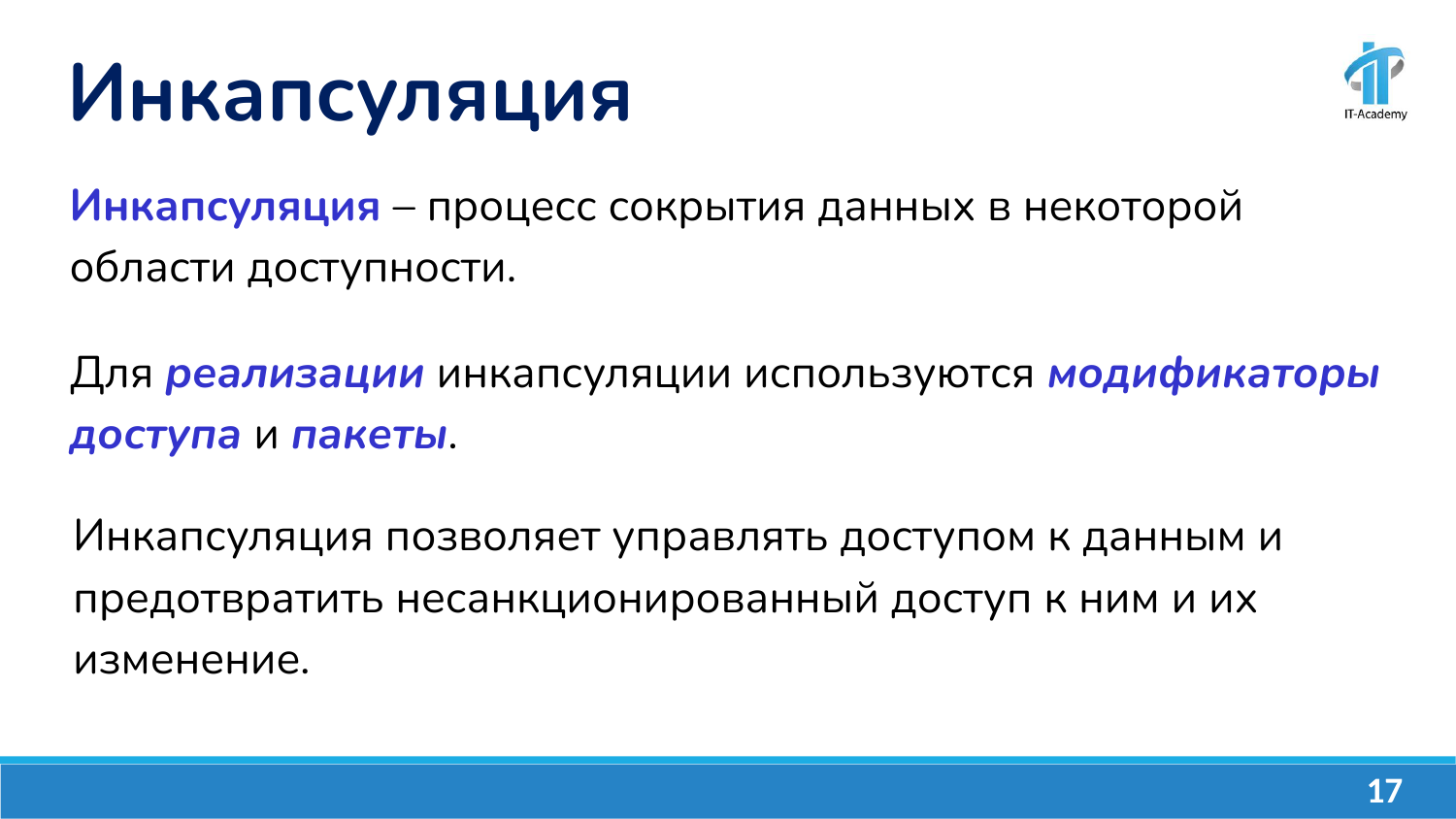

Инкапсуляция
Инкапсуляция – процесс сокрытия данных в некоторой области доступности.
Для реализации инкапсуляции используются модификаторы доступа и пакеты.
Инкапсуляция позволяет управлять доступом к данным и предотвратить несанкционированный доступ к ним и их изменение.
17